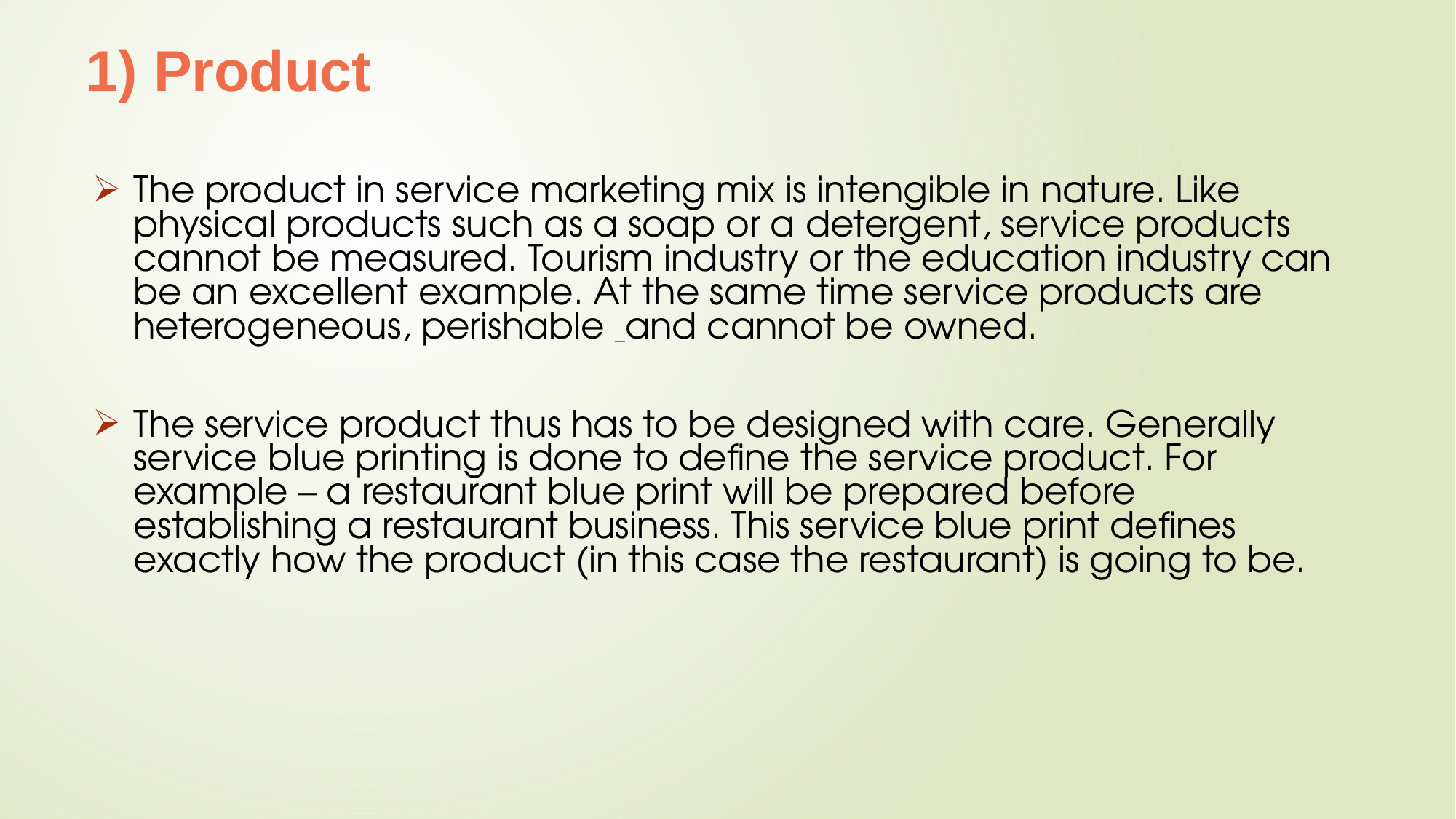

# 1) Product
The product in service marketing mix is intengible in nature. Like physical products such as a soap or a detergent, service products cannot be measured. Tourism industry or the education industry can be an excellent example. At the same time service products are heterogeneous, perishable  and cannot be owned.

The service product thus has to be designed with care. Generally service blue printing is done to define the service product. For example – a restaurant blue print will be prepared before establishing a restaurant business. This service blue print defines exactly how the product (in this case the restaurant) is going to be.